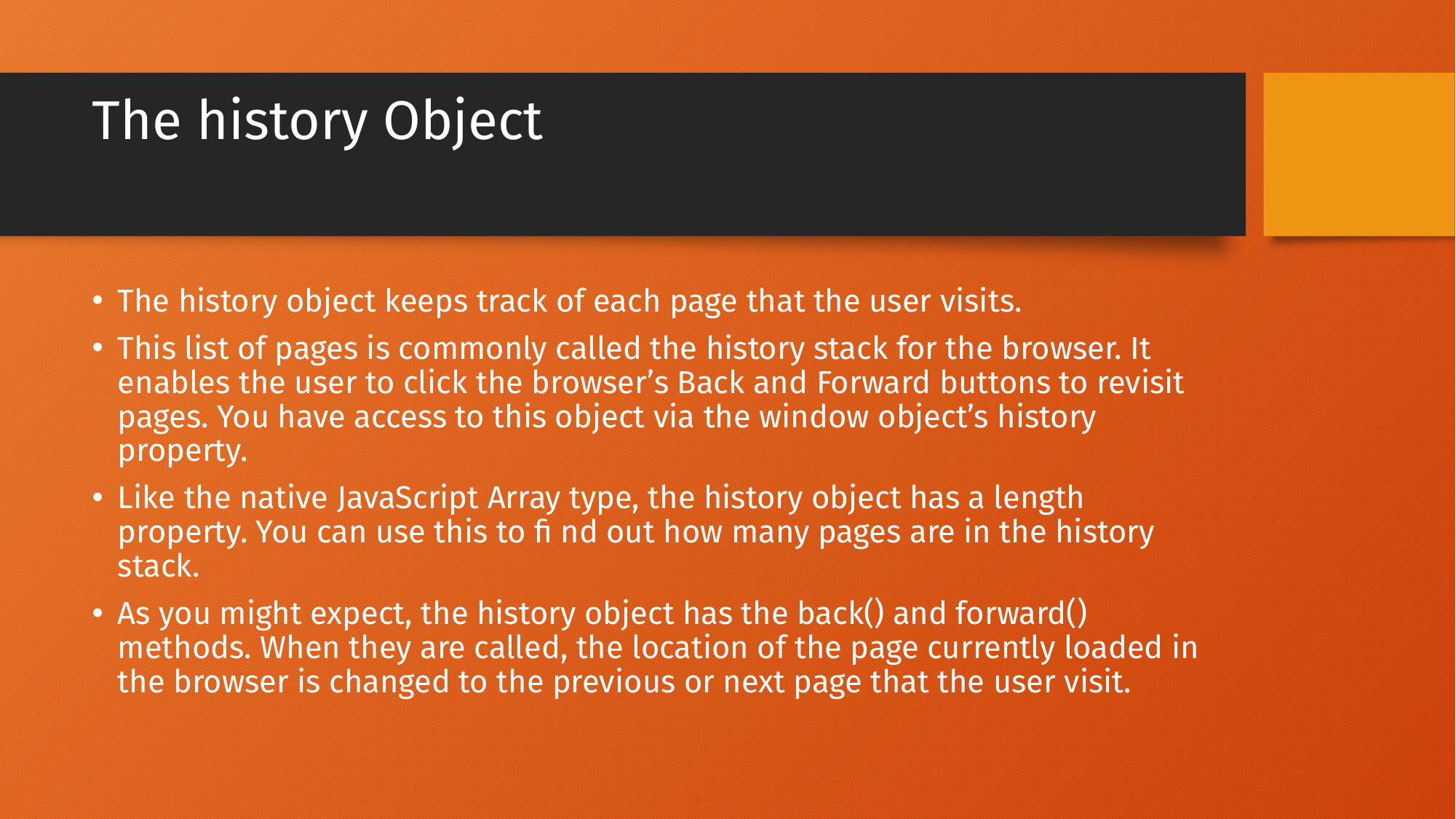

# The history Object
The history object keeps track of each page that the user visits.
This list of pages is commonly called the history stack for the browser. It enables the user to click the browser’s Back and Forward buttons to revisit pages. You have access to this object via the window object’s history property.
Like the native JavaScript Array type, the history object has a length property. You can use this to fi nd out how many pages are in the history stack.
As you might expect, the history object has the back() and forward() methods. When they are called, the location of the page currently loaded in the browser is changed to the previous or next page that the user visit.